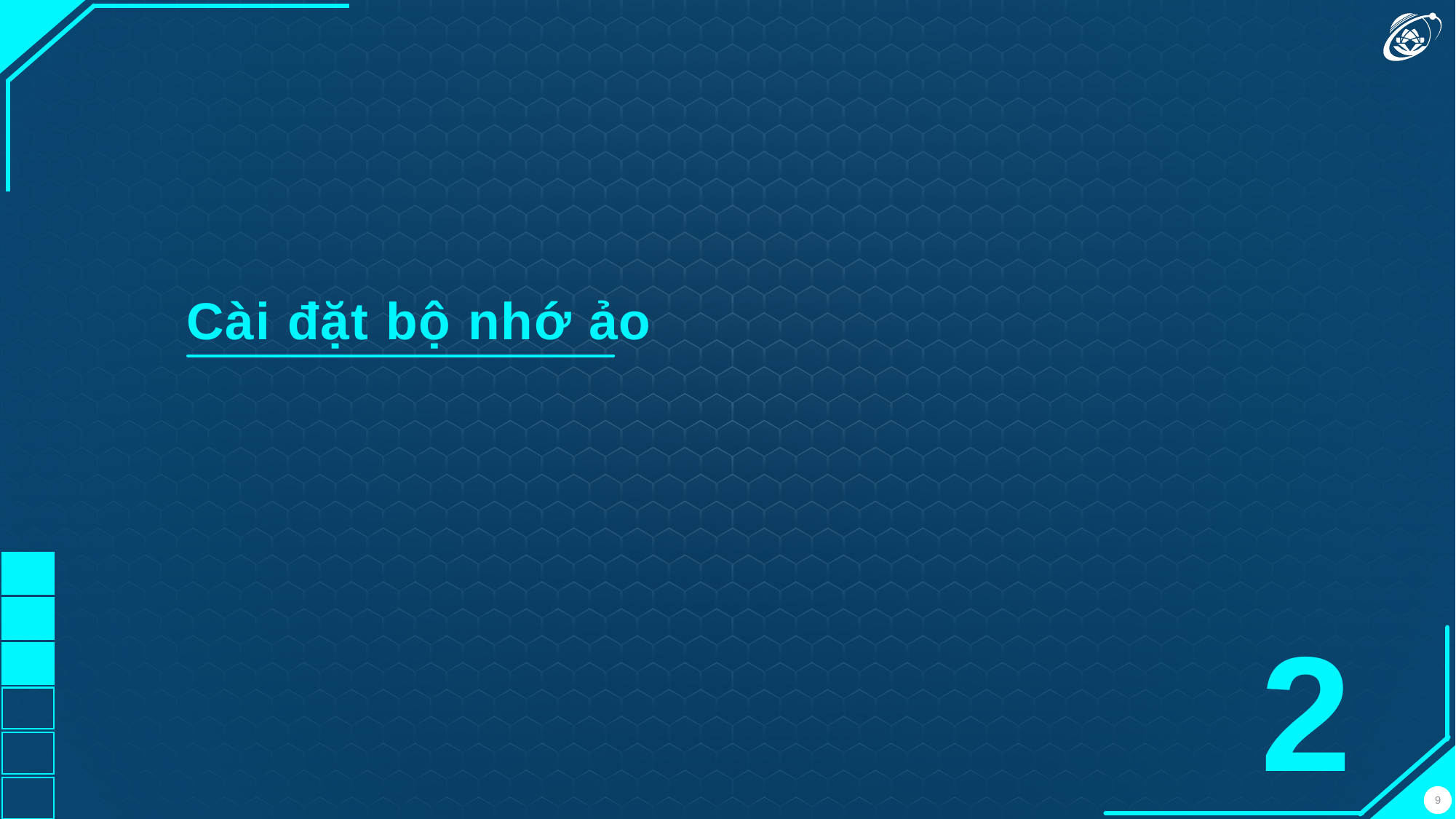

Cài đặt bộ nhớ ảo

2
9